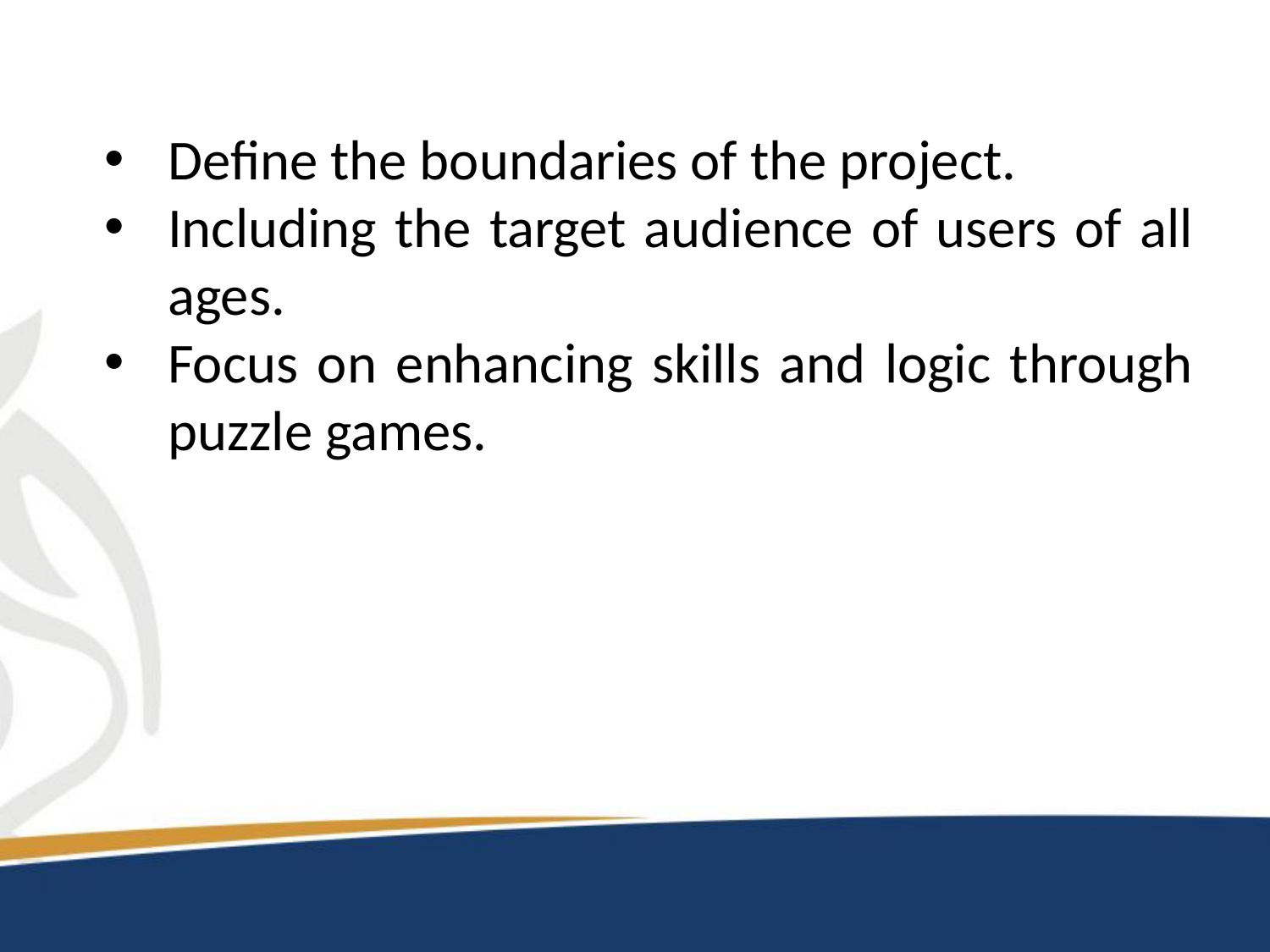

Define the boundaries of the project.
Including the target audience of users of all ages.
Focus on enhancing skills and logic through puzzle games.